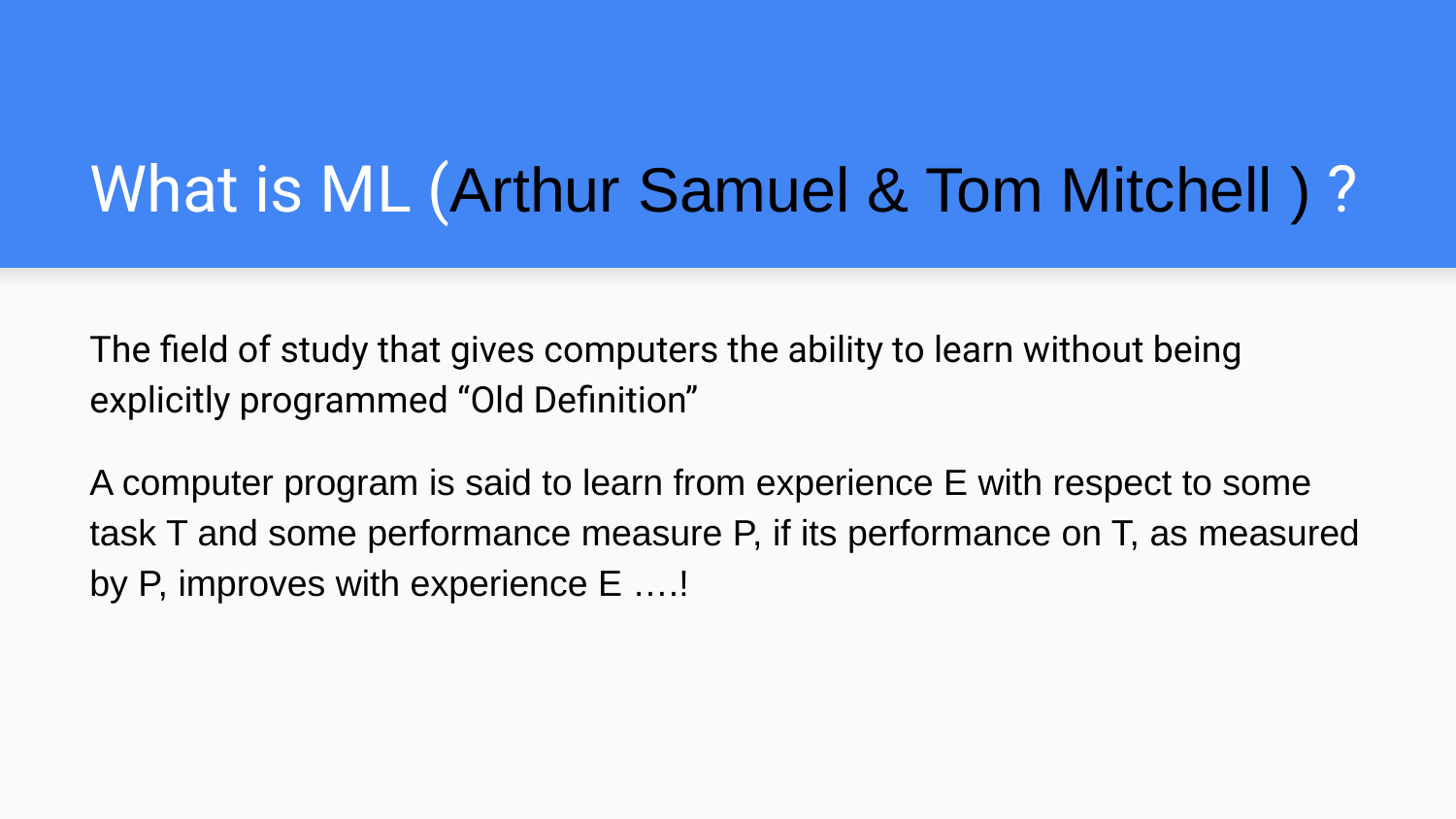

# What is ML (Arthur Samuel & Tom Mitchell ) ?
The field of study that gives computers the ability to learn without being explicitly programmed “Old Definition”
A computer program is said to learn from experience E with respect to some task T and some performance measure P, if its performance on T, as measured by P, improves with experience E ….!